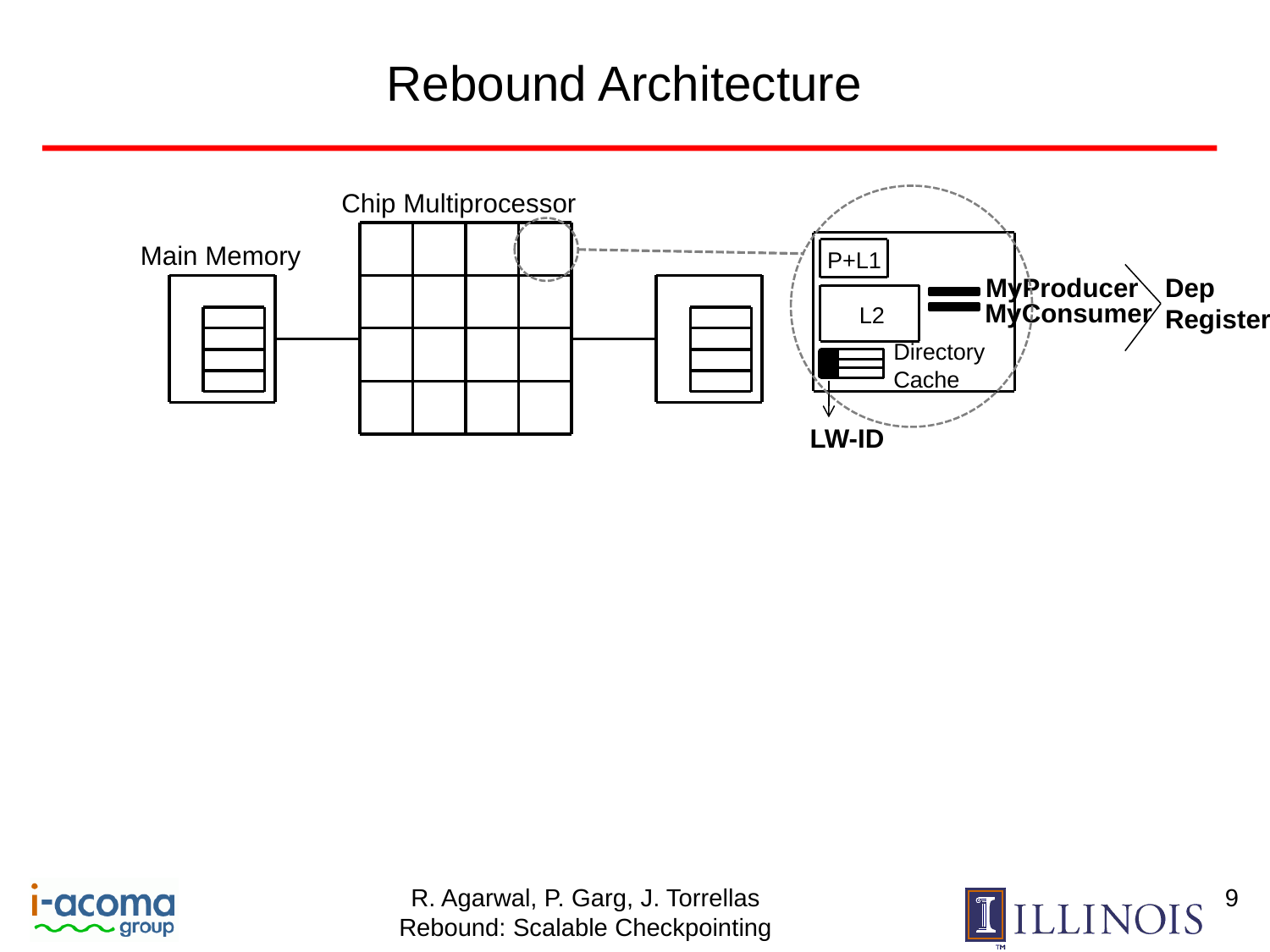

# Rebound Architecture
Chip Multiprocessor
Main Memory

P+L1
Dep
Register

MyConsumer

MyProducer
 L2
Directory
Cache

LW-ID
9